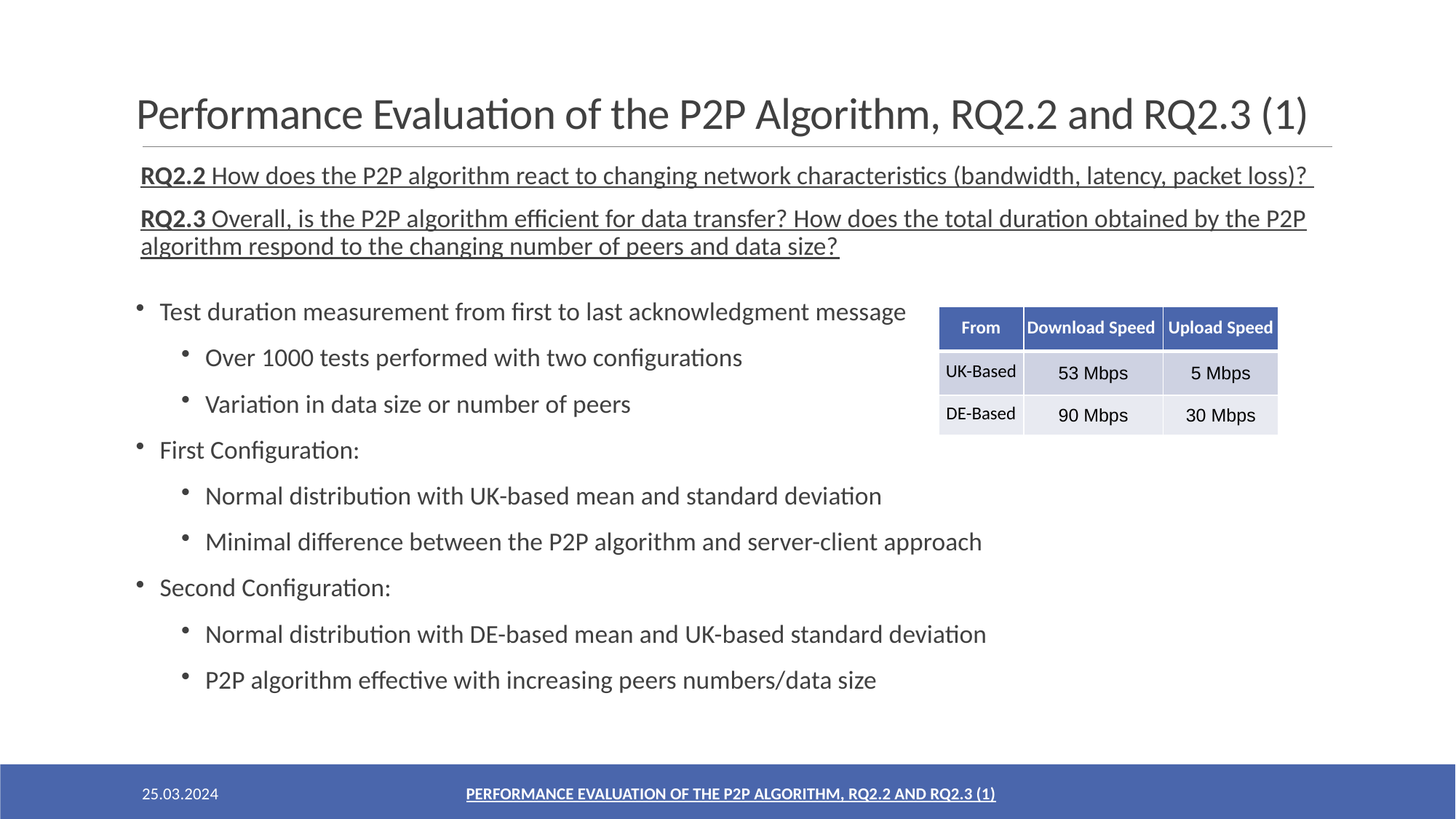

17
# Performance Evaluation of the P2P Algorithm, RQ2.2 and RQ2.3 (1)
RQ2.2 How does the P2P algorithm react to changing network characteristics (bandwidth, latency, packet loss)?
RQ2.3 Overall, is the P2P algorithm efficient for data transfer? How does the total duration obtained by the P2P algorithm respond to the changing number of peers and data size?
Test duration measurement from first to last acknowledgment message
Over 1000 tests performed with two configurations
Variation in data size or number of peers
First Configuration:
Normal distribution with UK-based mean and standard deviation
Minimal difference between the P2P algorithm and server-client approach
Second Configuration:
Normal distribution with DE-based mean and UK-based standard deviation
P2P algorithm effective with increasing peers numbers/data size
| From | Download Speed | Upload Speed |
| --- | --- | --- |
| UK-Based | 53 Mbps | 5 Mbps |
| DE-Based | 90 Mbps | 30 Mbps |
PERFORMANCE EVALUATION OF THE P2P ALGORITHM, RQ2.2 AND RQ2.3 (1)
25.03.2024